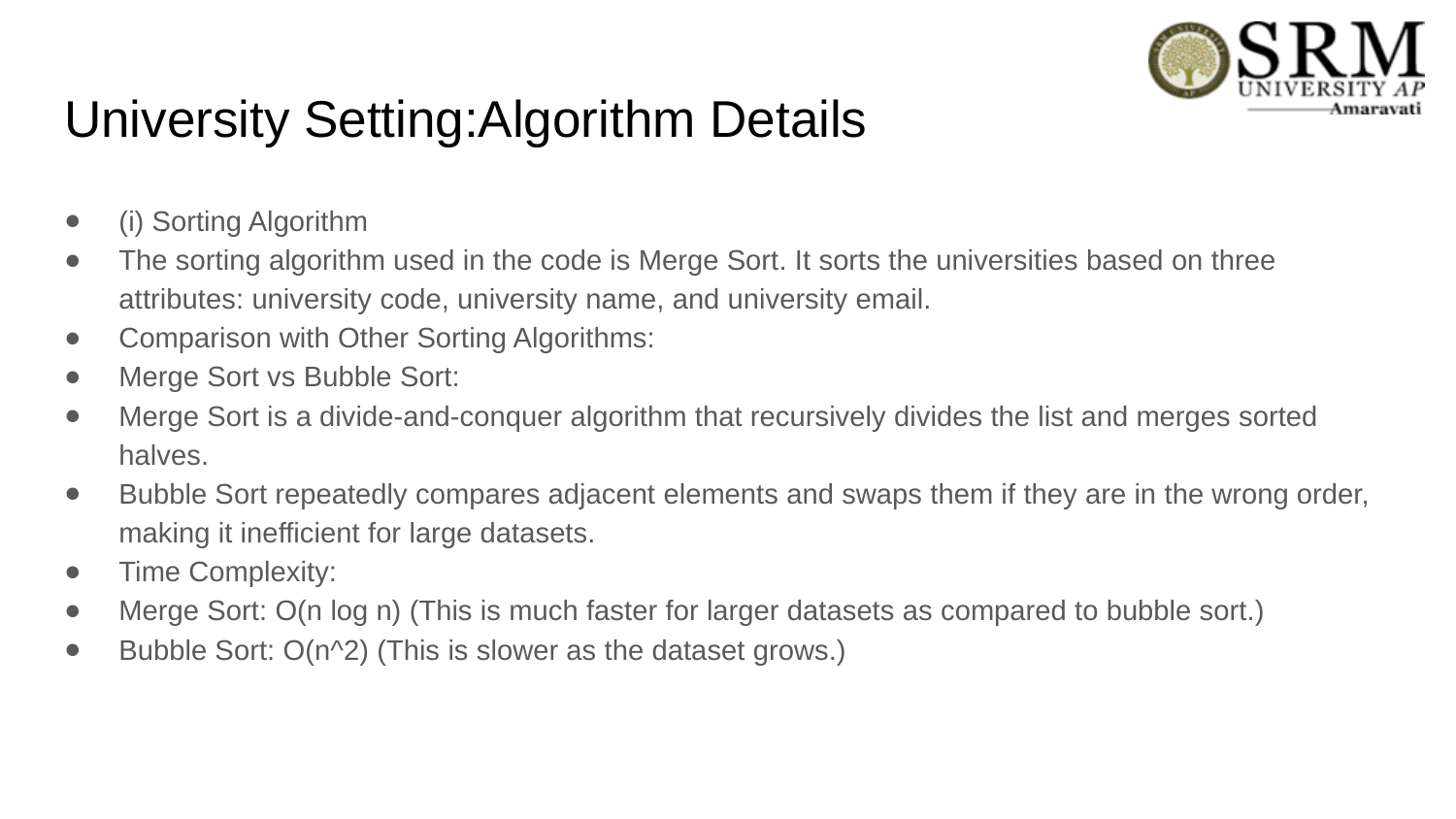

# University Setting:Algorithm Details

(i) Sorting Algorithm
The sorting algorithm used in the code is Merge Sort. It sorts the universities based on three attributes: university code, university name, and university email.
Comparison with Other Sorting Algorithms:
Merge Sort vs Bubble Sort:
Merge Sort is a divide-and-conquer algorithm that recursively divides the list and merges sorted halves.
Bubble Sort repeatedly compares adjacent elements and swaps them if they are in the wrong order, making it inefficient for large datasets.
Time Complexity:
Merge Sort: O(n log n) (This is much faster for larger datasets as compared to bubble sort.)
Bubble Sort: O(n^2) (This is slower as the dataset grows.)